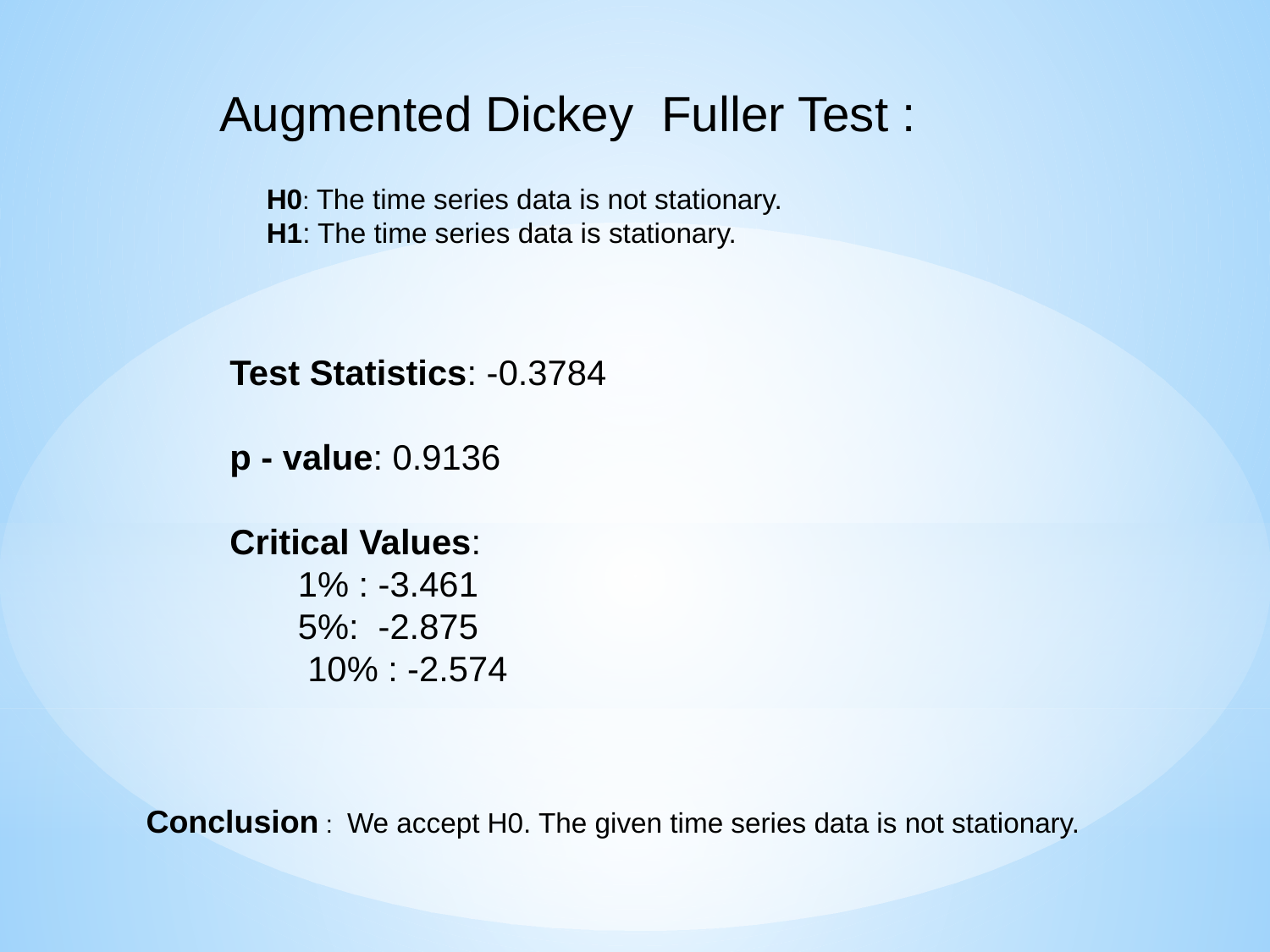

Augmented Dickey  Fuller Test :
H0: The time series data is not stationary.
H1: The time series data is stationary.
Test Statistics: -0.3784

p - value: 0.9136

Critical Values:
       1% : -3.461
       5%:  -2.875
        10% : -2.574

Conclusion :  We accept H0. The given time series data is not stationary.